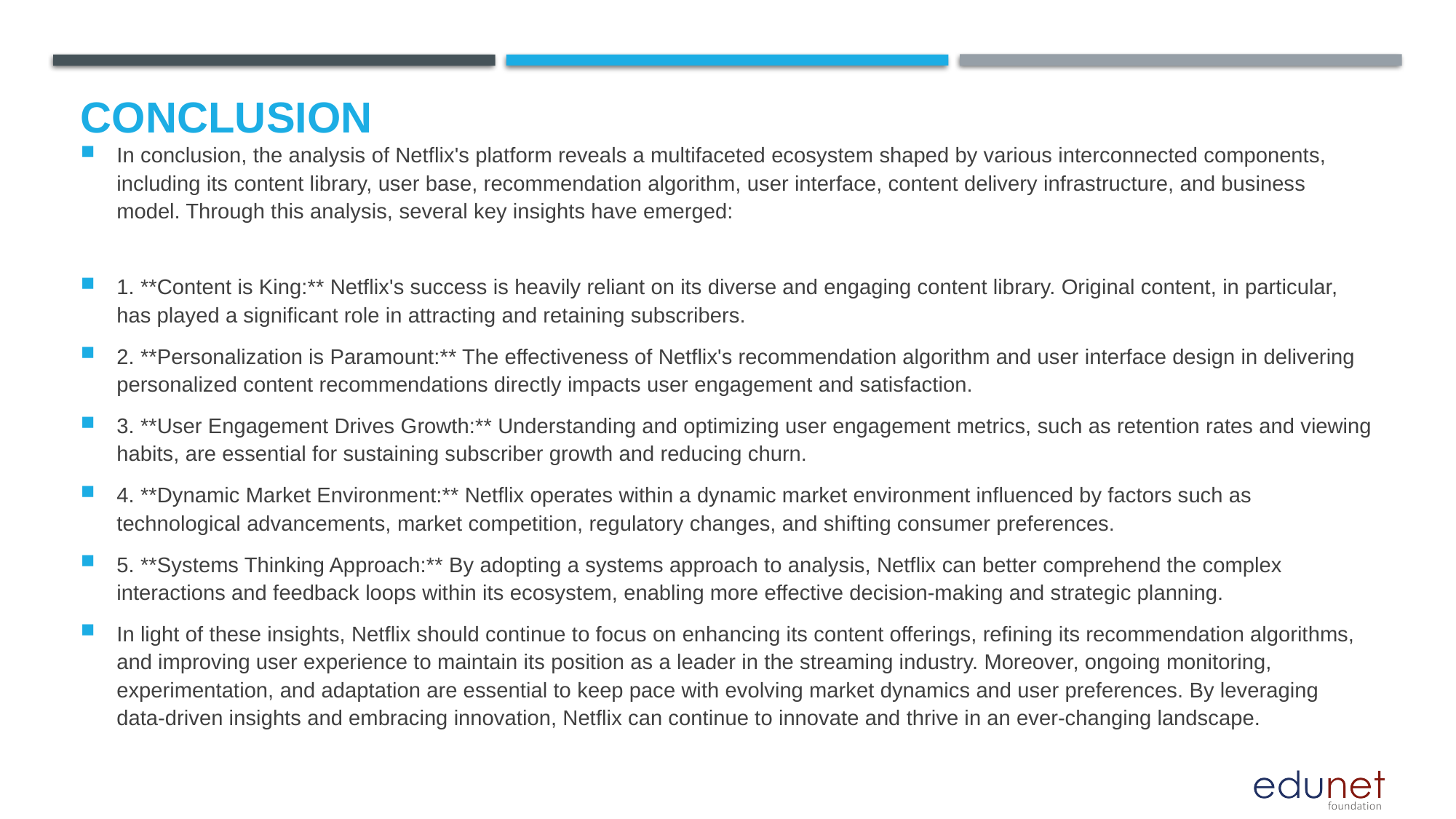

# Conclusion
In conclusion, the analysis of Netflix's platform reveals a multifaceted ecosystem shaped by various interconnected components, including its content library, user base, recommendation algorithm, user interface, content delivery infrastructure, and business model. Through this analysis, several key insights have emerged:

1. **Content is King:** Netflix's success is heavily reliant on its diverse and engaging content library. Original content, in particular, has played a significant role in attracting and retaining subscribers.
2. **Personalization is Paramount:** The effectiveness of Netflix's recommendation algorithm and user interface design in delivering personalized content recommendations directly impacts user engagement and satisfaction.
3. **User Engagement Drives Growth:** Understanding and optimizing user engagement metrics, such as retention rates and viewing habits, are essential for sustaining subscriber growth and reducing churn.
4. **Dynamic Market Environment:** Netflix operates within a dynamic market environment influenced by factors such as technological advancements, market competition, regulatory changes, and shifting consumer preferences.
5. **Systems Thinking Approach:** By adopting a systems approach to analysis, Netflix can better comprehend the complex interactions and feedback loops within its ecosystem, enabling more effective decision-making and strategic planning.
In light of these insights, Netflix should continue to focus on enhancing its content offerings, refining its recommendation algorithms, and improving user experience to maintain its position as a leader in the streaming industry. Moreover, ongoing monitoring, experimentation, and adaptation are essential to keep pace with evolving market dynamics and user preferences. By leveraging data-driven insights and embracing innovation, Netflix can continue to innovate and thrive in an ever-changing landscape.